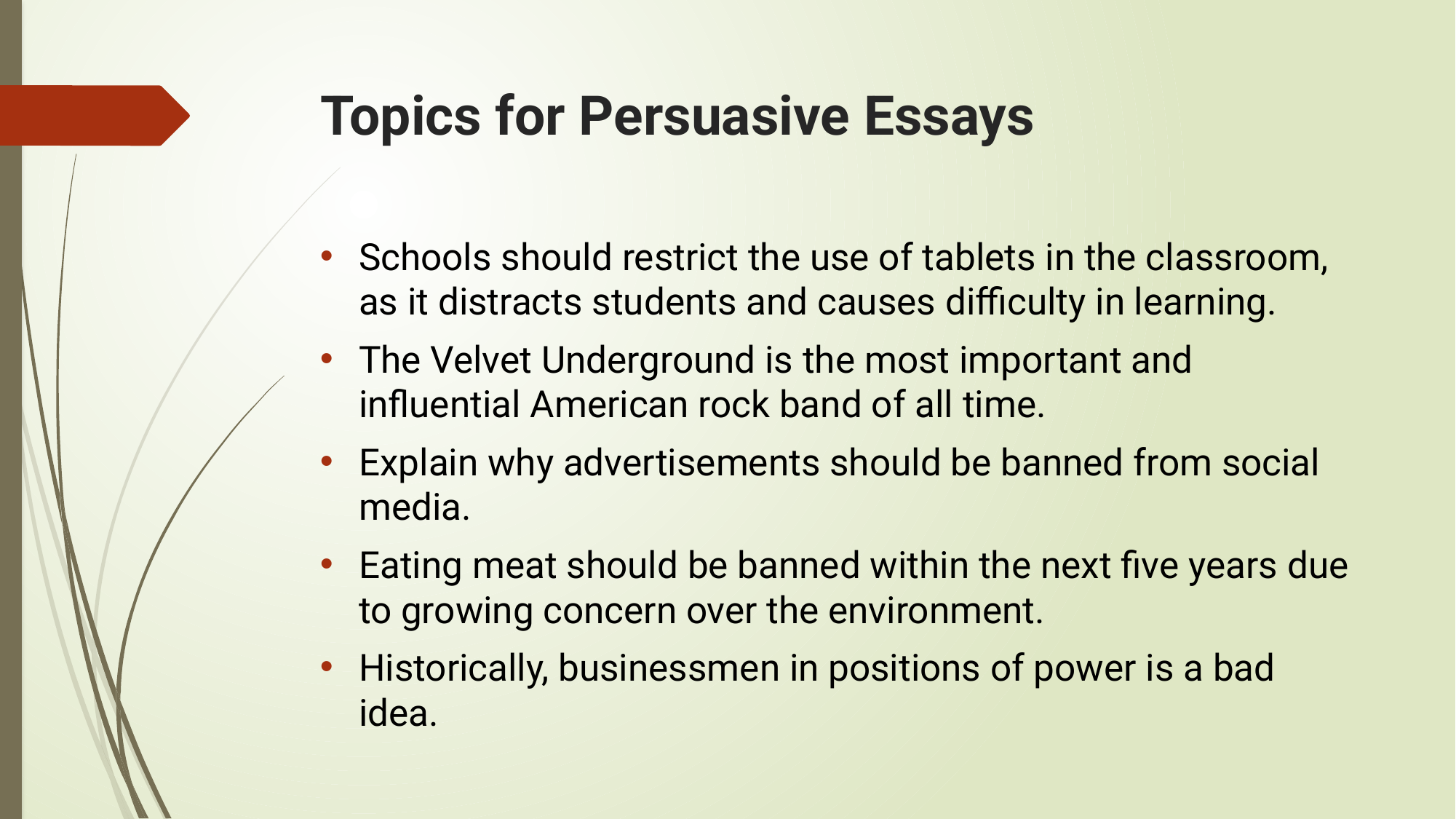

# Topics for Persuasive Essays
Schools should restrict the use of tablets in the classroom, as it distracts students and causes difficulty in learning.
The Velvet Underground is the most important and influential American rock band of all time.
Explain why advertisements should be banned from social media.
Eating meat should be banned within the next five years due to growing concern over the environment.
Historically, businessmen in positions of power is a bad idea.